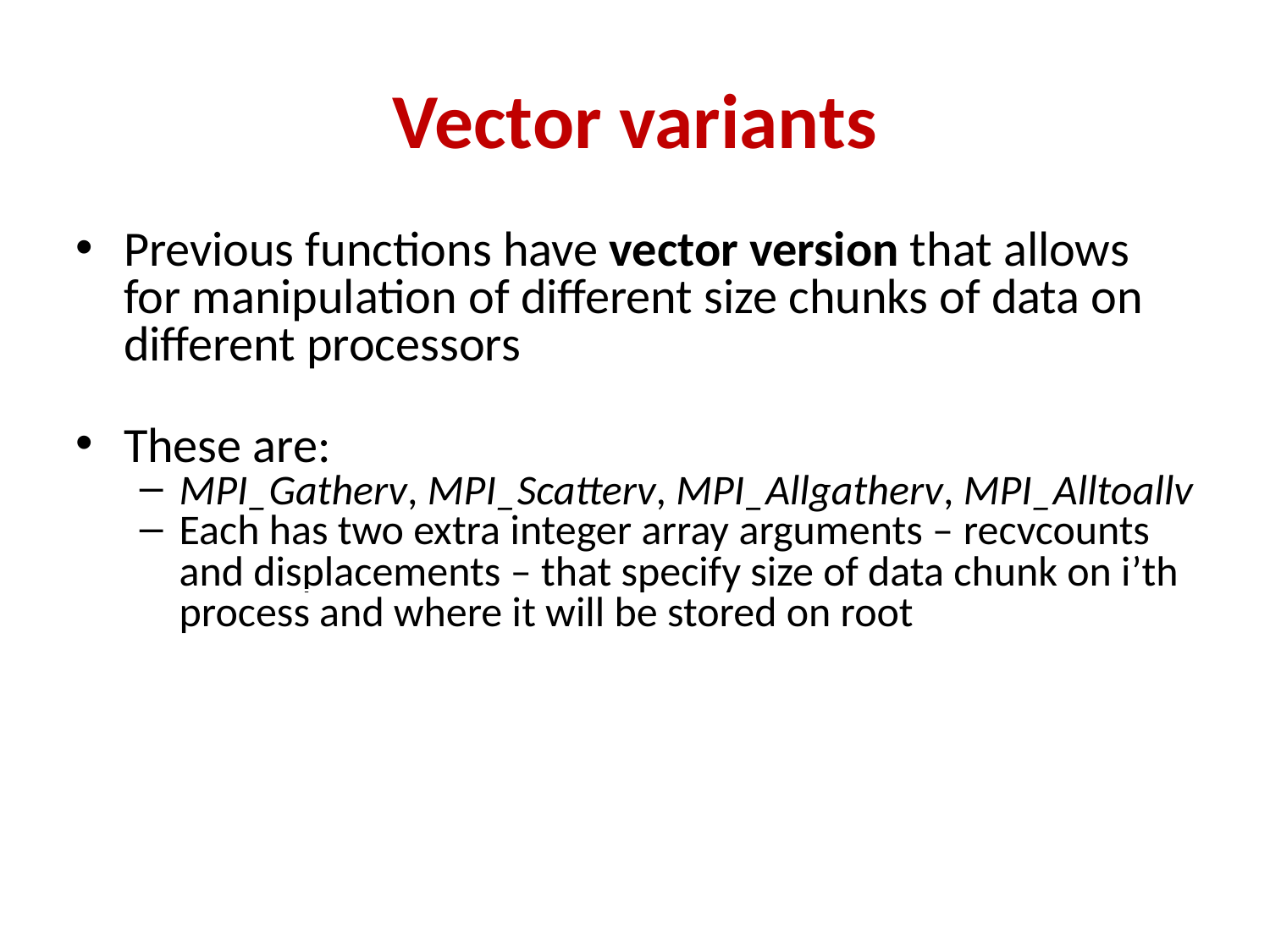

Vector variants
Previous functions have vector version that allows for manipulation of different size chunks of data on different processors

These are:
MPI_Gatherv, MPI_Scatterv, MPI_Allgatherv, MPI_Alltoallv
Each has two extra integer array arguments – recvcounts and displacements – that specify size of data chunk on i’th process and where it will be stored on root